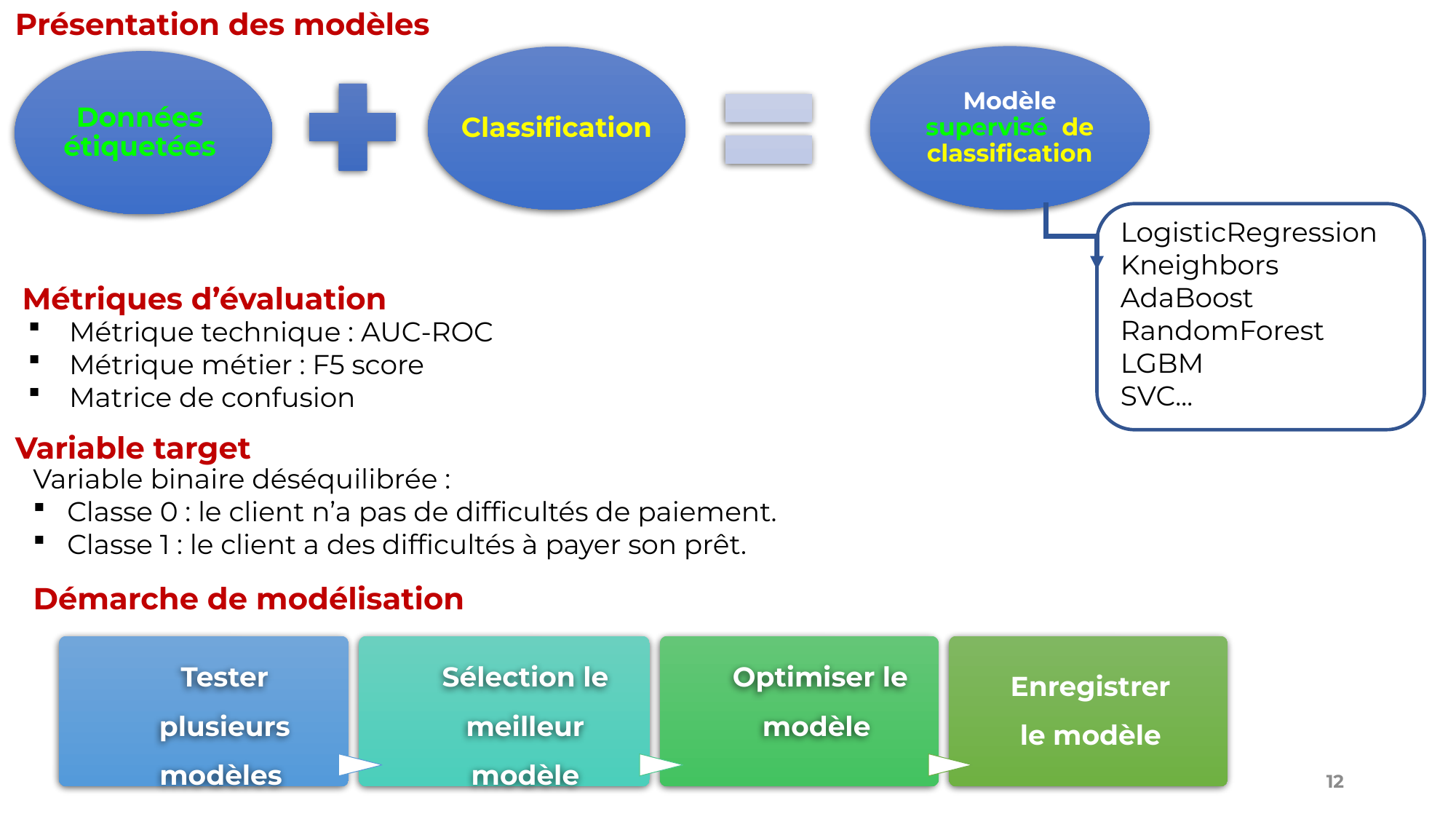

Présentation des modèles
Modèle supervisé  de classification
Classification
Données  étiquetées

LogisticRegression
Kneighbors
AdaBoost
RandomForest
LGBM
SVC...

Métriques d’évaluation

Métrique technique : AUC-ROC
Métrique métier : F5 score
Matrice de confusion

Variable target

Variable binaire déséquilibrée :
Classe 0 : le client n’a pas de difficultés de paiement.
Classe 1 : le client a des difficultés à payer son prêt.

Démarche de modélisation

Tester plusieurs modèles

Sélection le meilleur modèle

Optimiser le modèle

Enregistrer le modèle
12